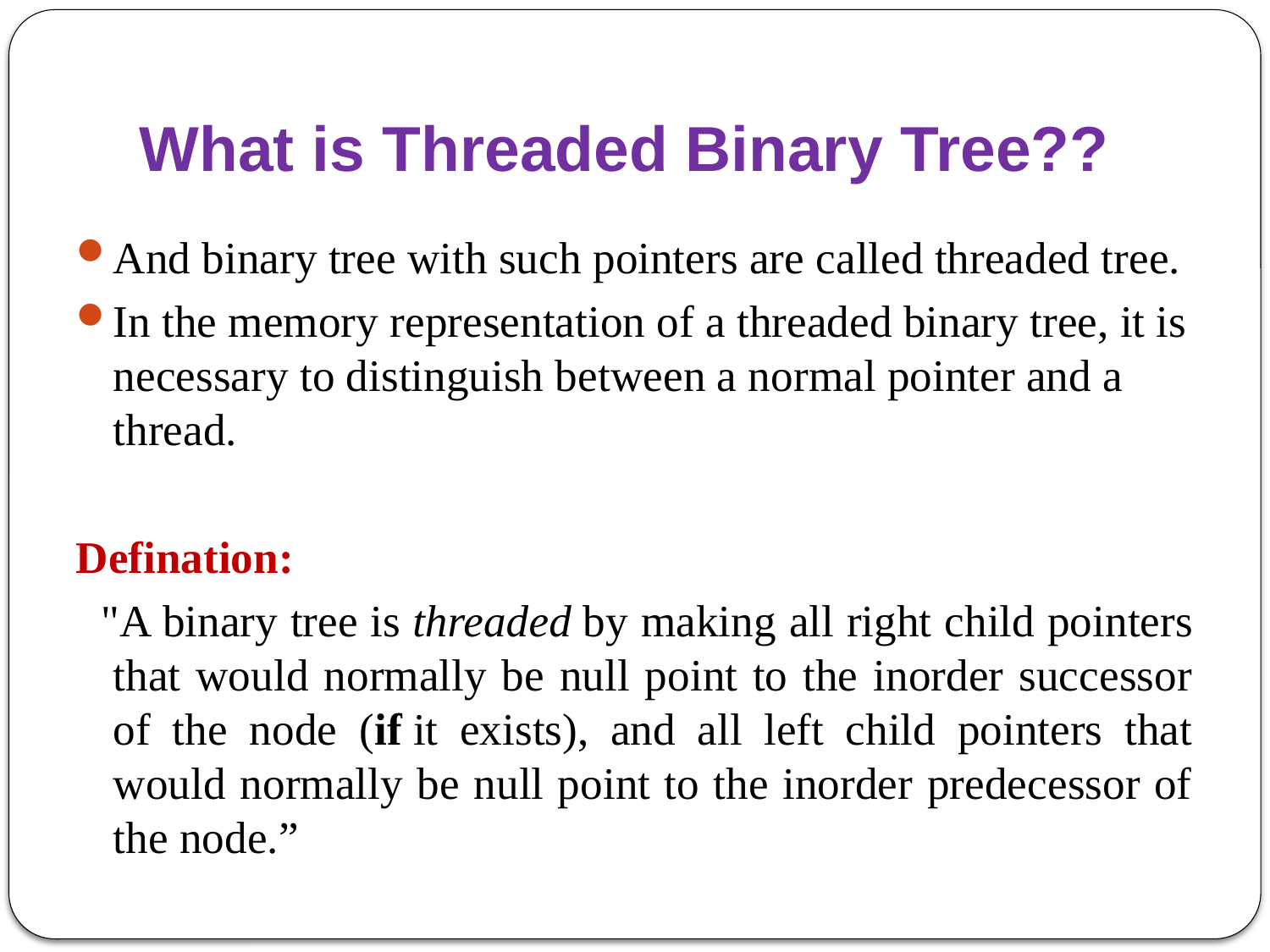

# What is Threaded Binary Tree??
And binary tree with such pointers are called threaded tree.
In the memory representation of a threaded binary tree, it is necessary to distinguish between a normal pointer and a thread.

Defination:
  "A binary tree is threaded by making all right child pointers that would normally be null point to the inorder successor of the node (if it exists), and all left child pointers that would normally be null point to the inorder predecessor of the node.”